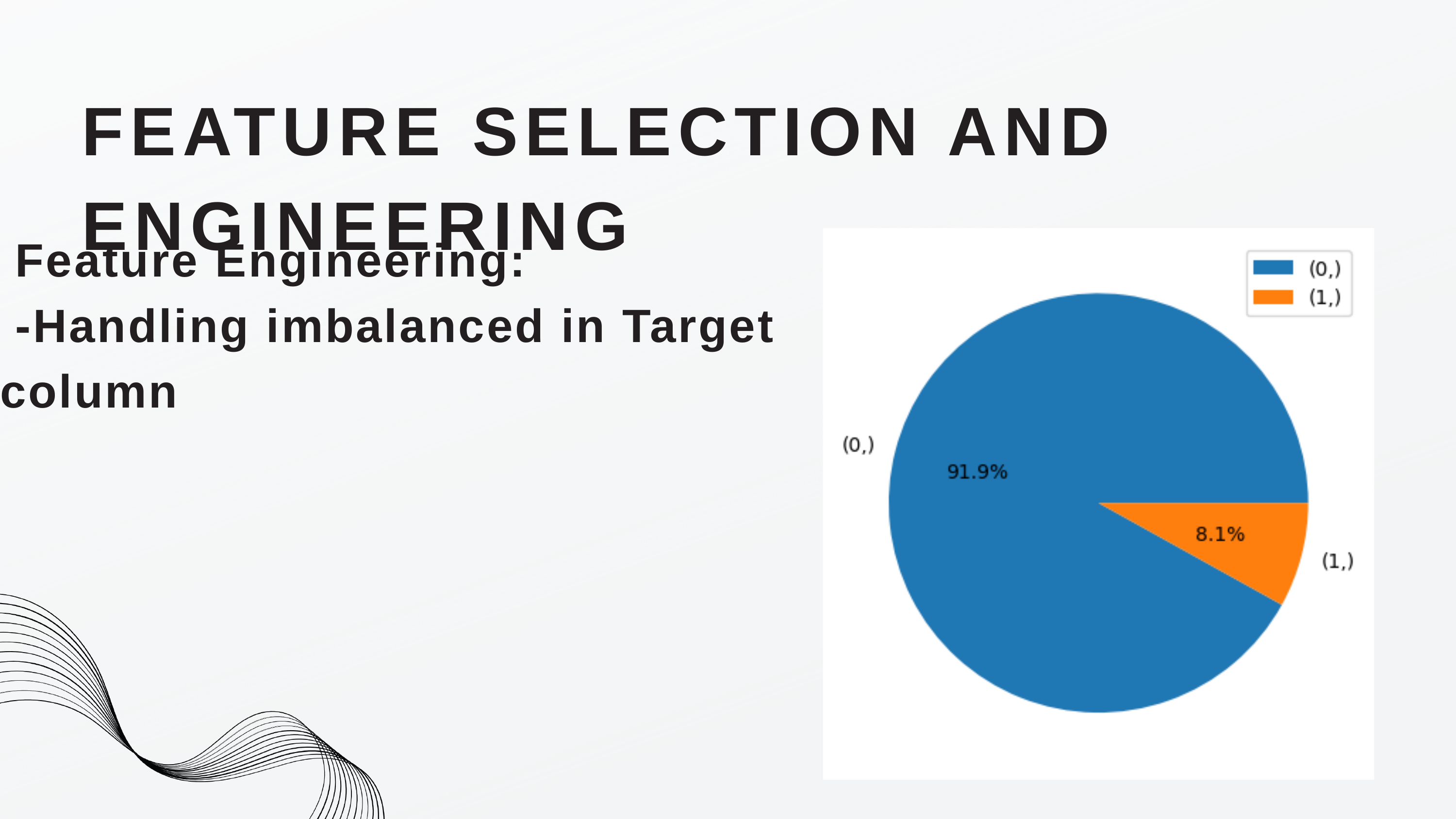

FEATURE SELECTION AND ENGINEERING
 Feature Engineering:
 -Handling imbalanced in Target
column